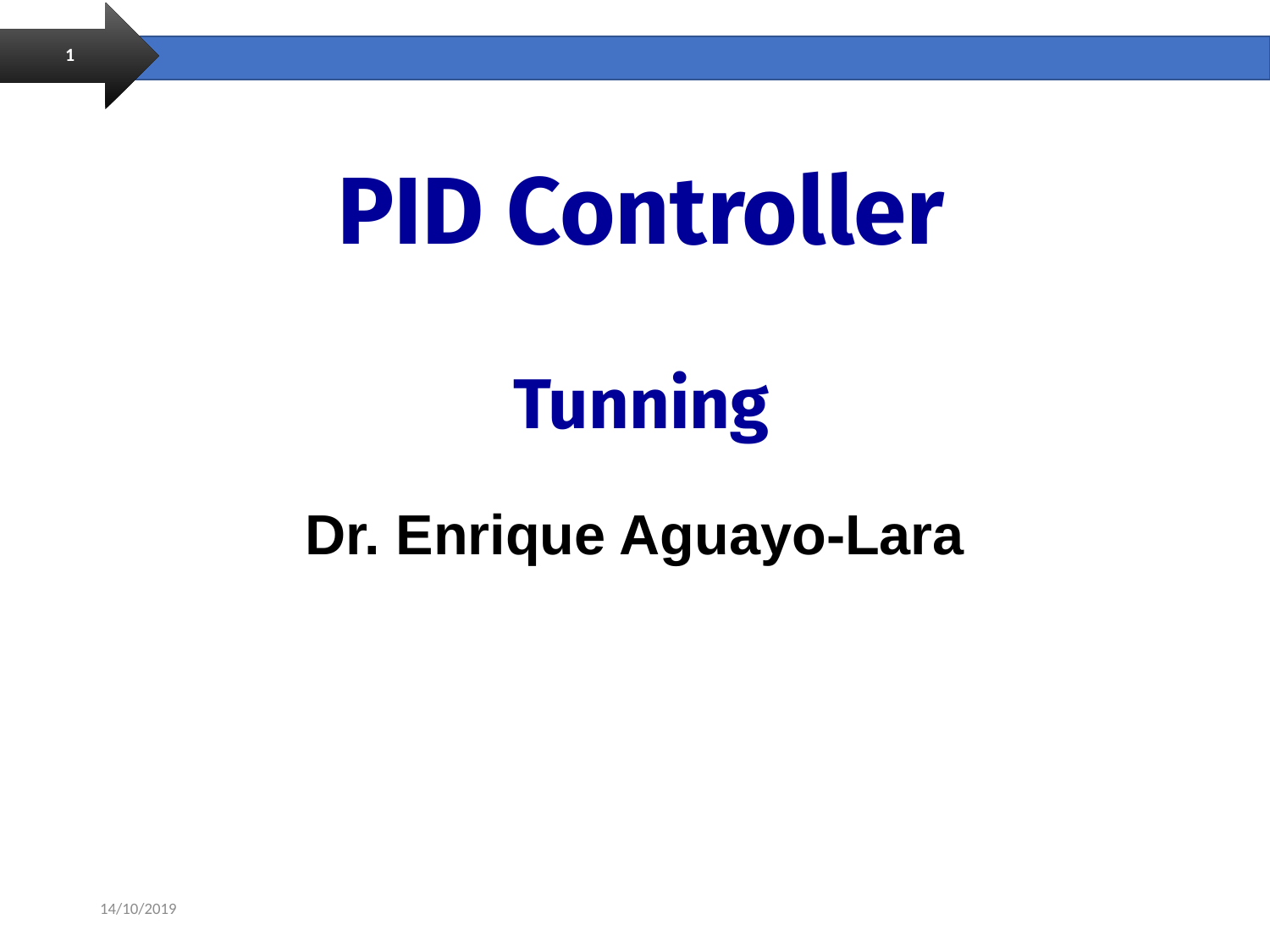

1
# PID Controller Tunning
Dr. Enrique Aguayo-Lara
14/10/2019